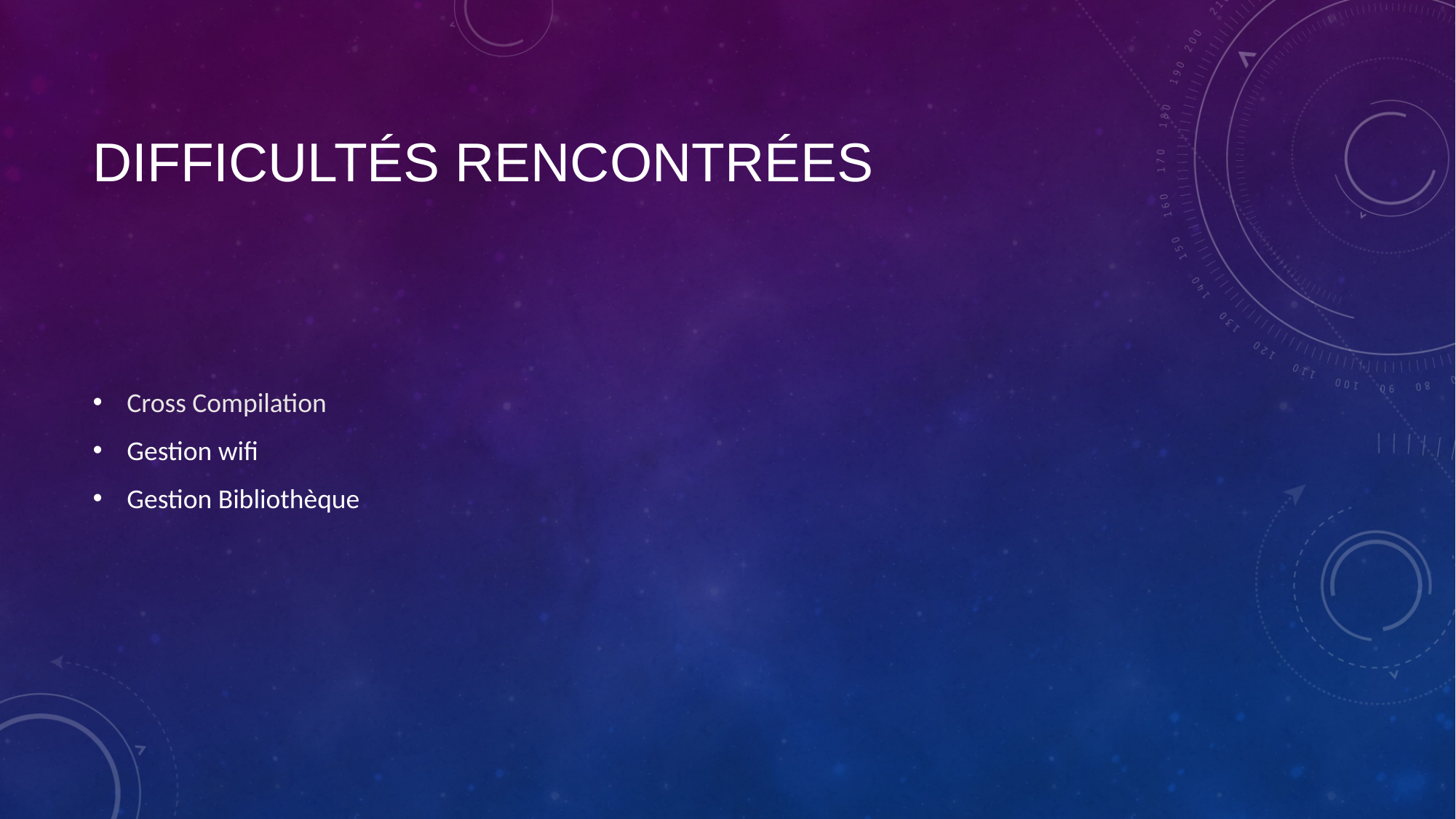

# Difficultés rencontrées
Cross Compilation
Gestion wifi
Gestion Bibliothèque